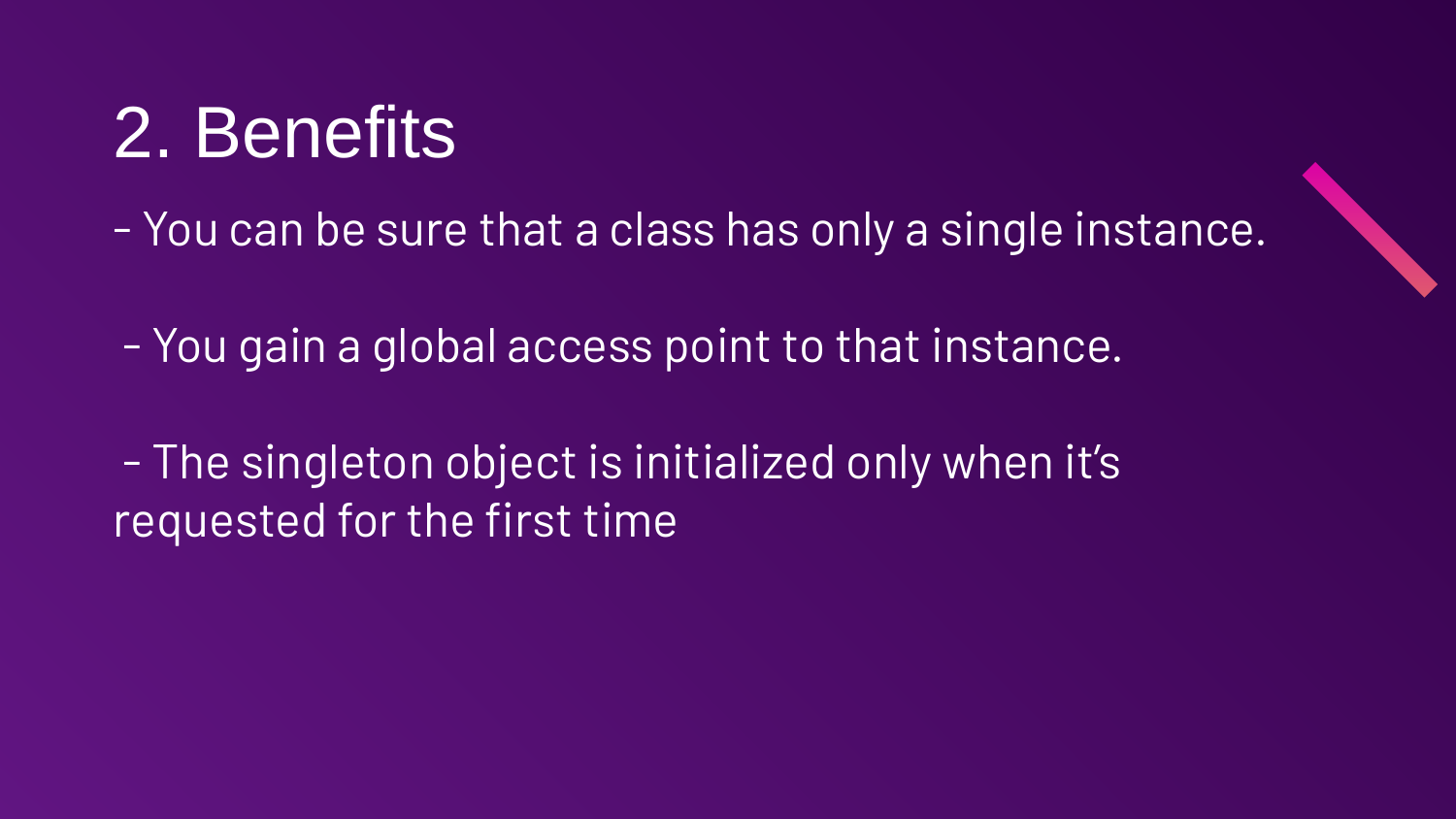

# 2. Benefits
- You can be sure that a class has only a single instance.

 - You gain a global access point to that instance.

 - The singleton object is initialized only when it’s requested for the first time